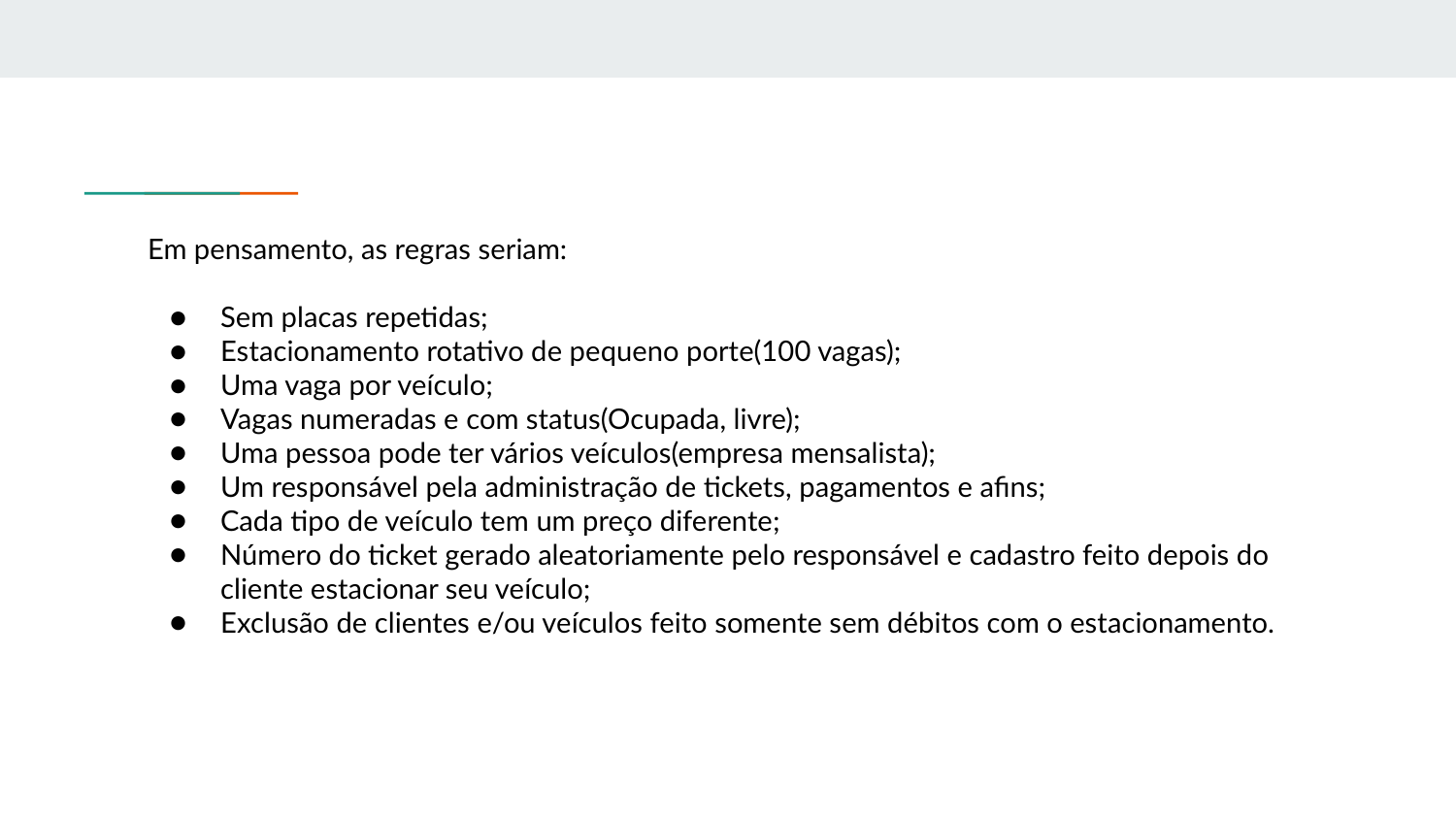

Em pensamento, as regras seriam:

Sem placas repetidas;
Estacionamento rotativo de pequeno porte(100 vagas);
Uma vaga por veículo;
Vagas numeradas e com status(Ocupada, livre);
Uma pessoa pode ter vários veículos(empresa mensalista);
Um responsável pela administração de tickets, pagamentos e afins;
Cada tipo de veículo tem um preço diferente;
Número do ticket gerado aleatoriamente pelo responsável e cadastro feito depois do cliente estacionar seu veículo;
Exclusão de clientes e/ou veículos feito somente sem débitos com o estacionamento.